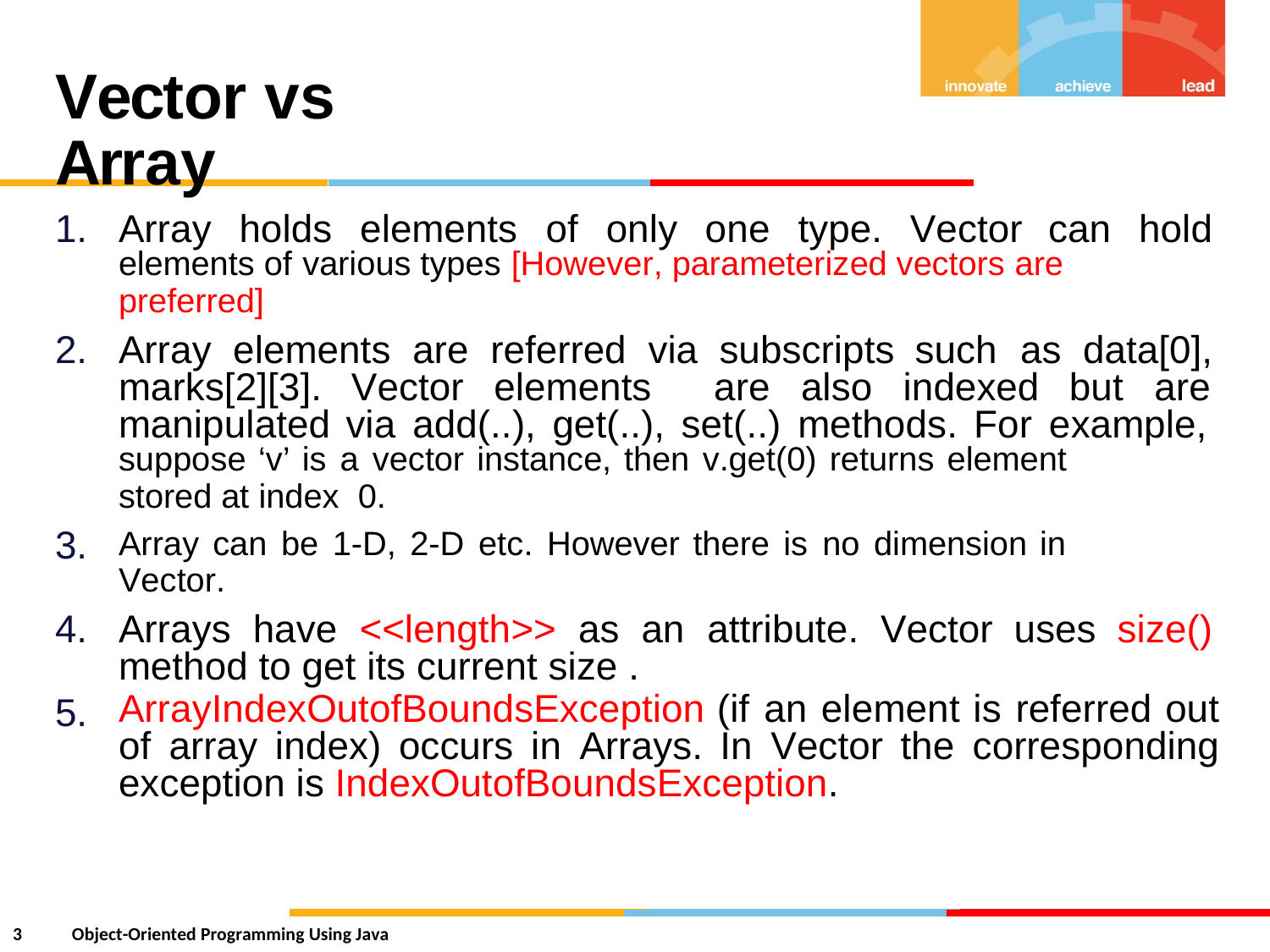

Vector vs Array

1.
Array
holds
elements
of
only
one
type.
Vector
can
hold
elements of various types [However, parameterized vectors are
preferred]
2.
Array
elements
are
referred
via subscripts such
as  data[0],
marks[2][3].  Vector
elements
are  also  indexed  but  are
manipulated via add(..), get(..), set(..) methods. For example,
suppose ‘v’ is a vector instance, then v.get(0) returns element
stored at index 0.
Array can be 1-D, 2-D etc. However there is no dimension in
Vector.
3.
4.
Arrays
have
<<length>>
as  an
attribute.
Vector uses
size()
method to get its current size .
5.
ArrayIndexOutofBoundsException (if an element is referred out of array index) occurs in Arrays. In Vector the corresponding exception is IndexOutofBoundsException.

3
Object-Oriented Programming Using Java